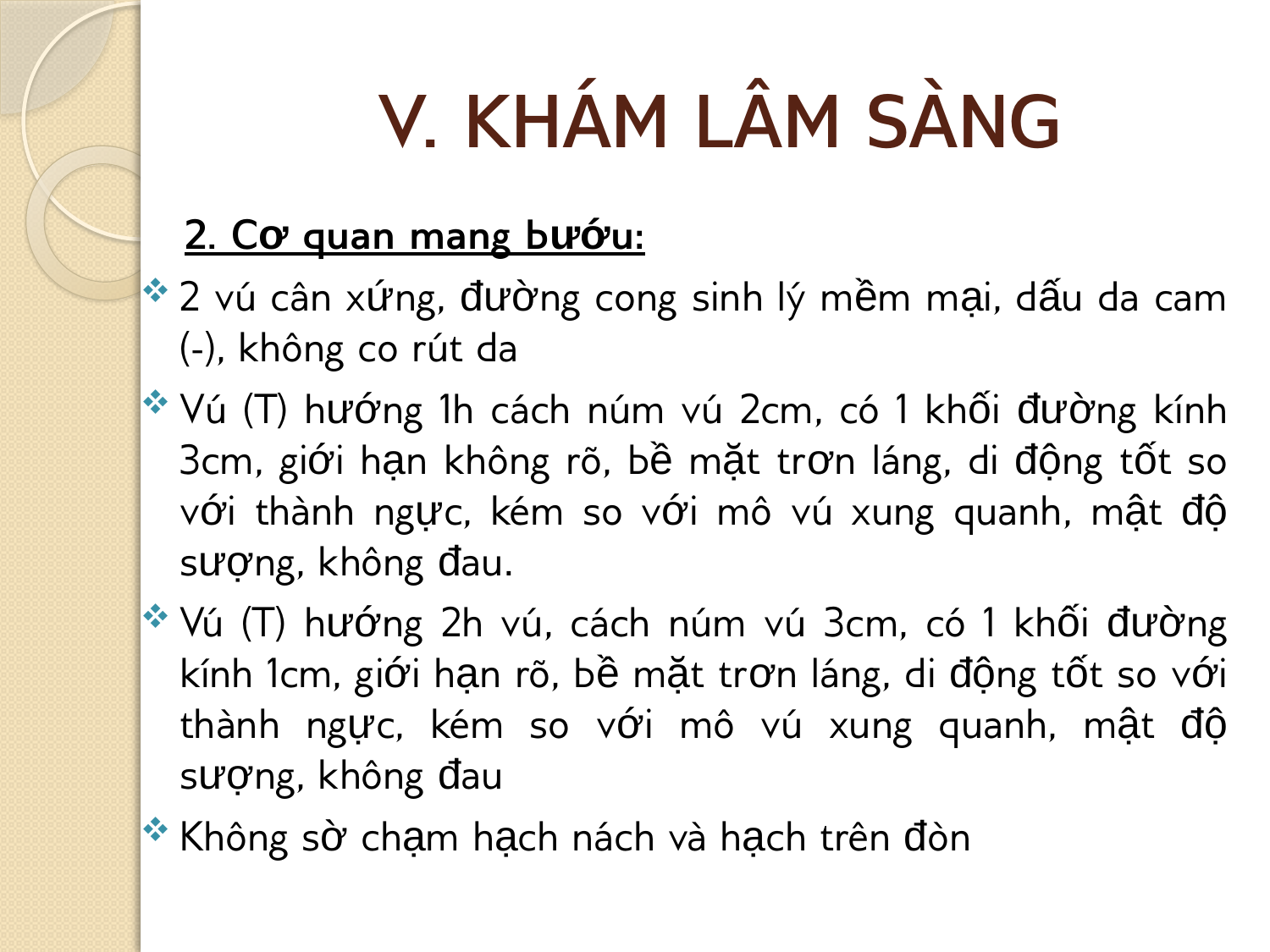

# V. KHÁM LÂM SÀNG
2. Cơ quan mang bướu:
2 vú cân xứng, đường cong sinh lý mềm mại, dấu da cam (-), không co rút da
Vú (T) hướng 1h cách núm vú 2cm, có 1 khối đường kính 3cm, giới hạn không rõ, bề mặt trơn láng, di động tốt so với thành ngực, kém so với mô vú xung quanh, mật độ sượng, không đau.
Vú (T) hướng 2h vú, cách núm vú 3cm, có 1 khối đường kính 1cm, giới hạn rõ, bề mặt trơn láng, di động tốt so với thành ngực, kém so với mô vú xung quanh, mật độ sượng, không đau
Không sờ chạm hạch nách và hạch trên đòn